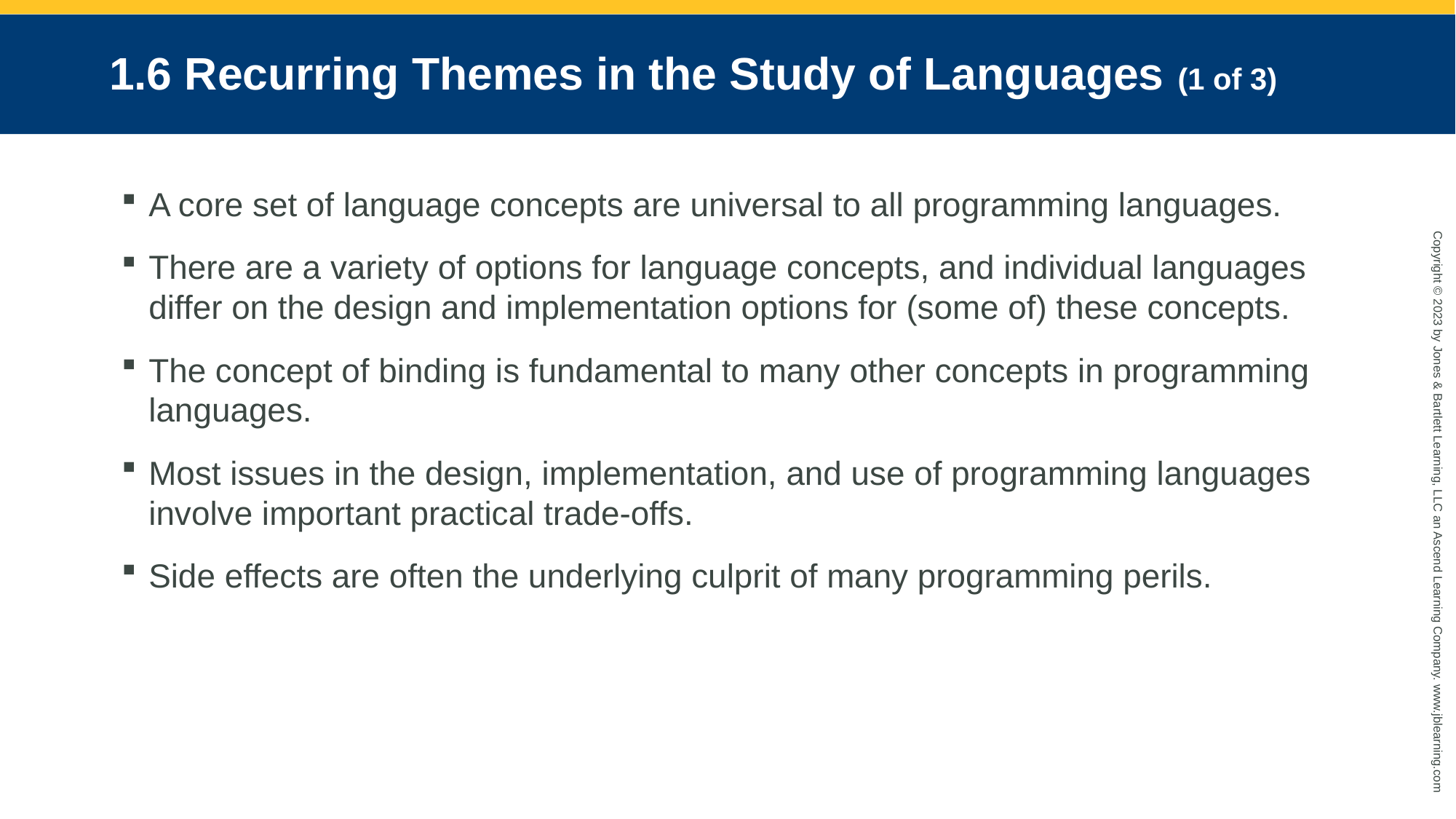

# 1.6 Recurring Themes in the Study of Languages (1 of 3)
A core set of language concepts are universal to all programming languages.
There are a variety of options for language concepts, and individual languages differ on the design and implementation options for (some of) these concepts.
The concept of binding is fundamental to many other concepts in programming languages.
Most issues in the design, implementation, and use of programming languages involve important practical trade-offs.
Side effects are often the underlying culprit of many programming perils.